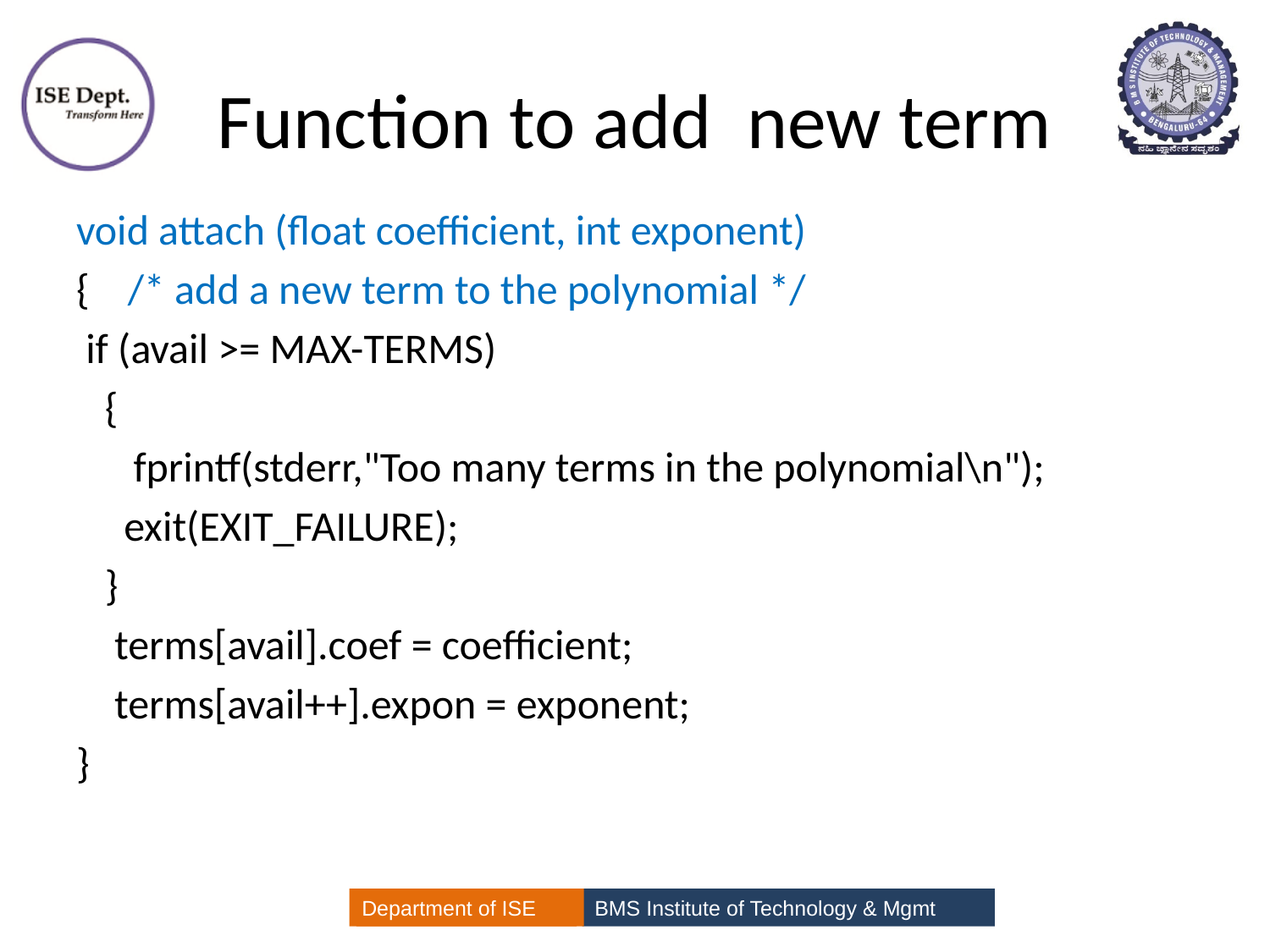

# Function to add  new term
void attach (float coefficient, int exponent)
{    /* add a new term to the polynomial */
 if (avail >= MAX-TERMS)
   {
      fprintf(stderr,"Too many terms in the polynomial\n");
     exit(EXIT_FAILURE);
   }
    terms[avail].coef = coefficient;
    terms[avail++].expon = exponent;
}